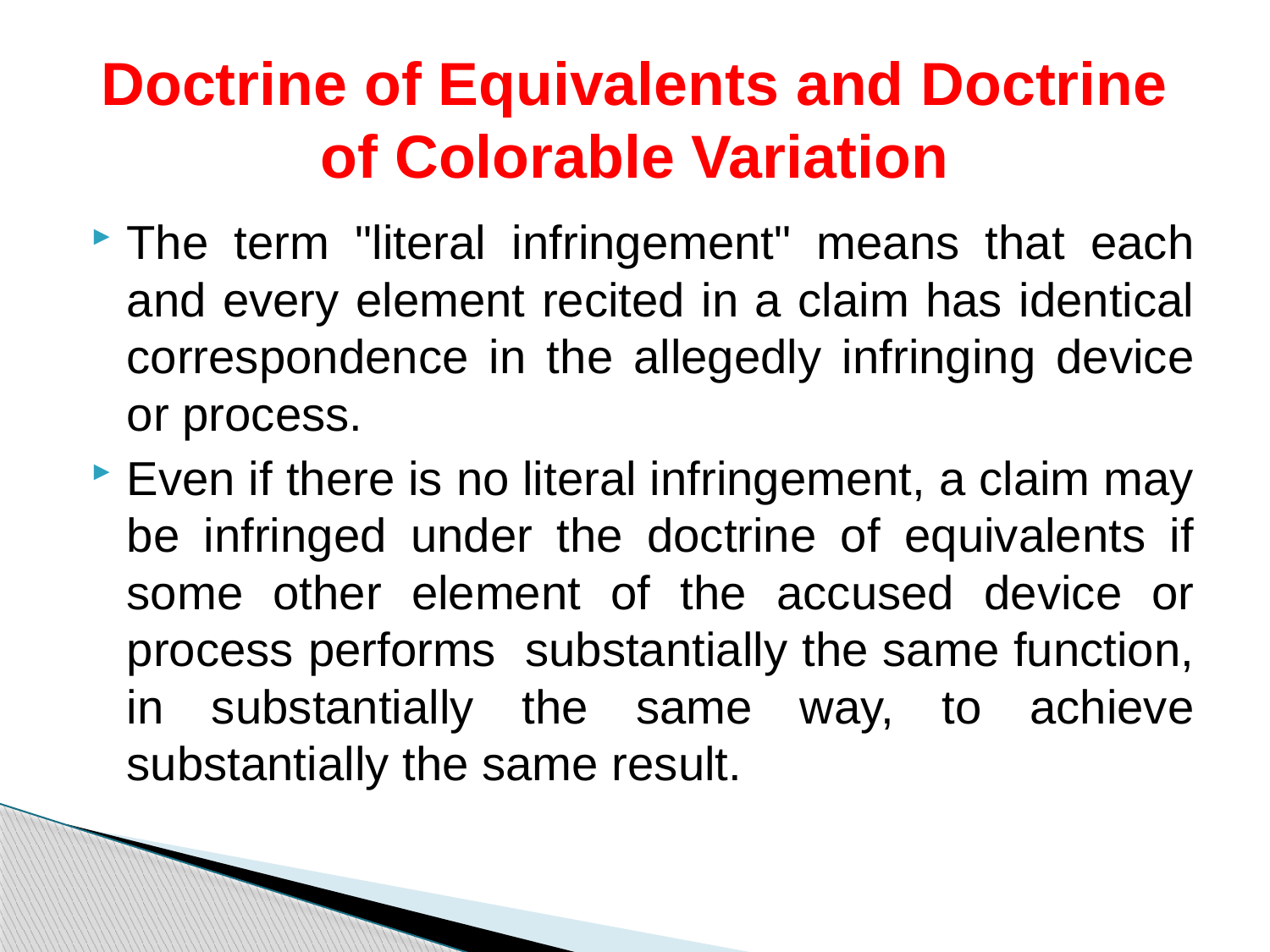

# Doctrine of Equivalents and Doctrine of Colorable Variation
The term "literal infringement" means that each and every element recited in a claim has identical correspondence in the allegedly infringing device or process.
Even if there is no literal infringement, a claim may be infringed under the doctrine of equivalents if some other element of the accused device or process performs  substantially the same function, in substantially the same way, to achieve substantially the same result.